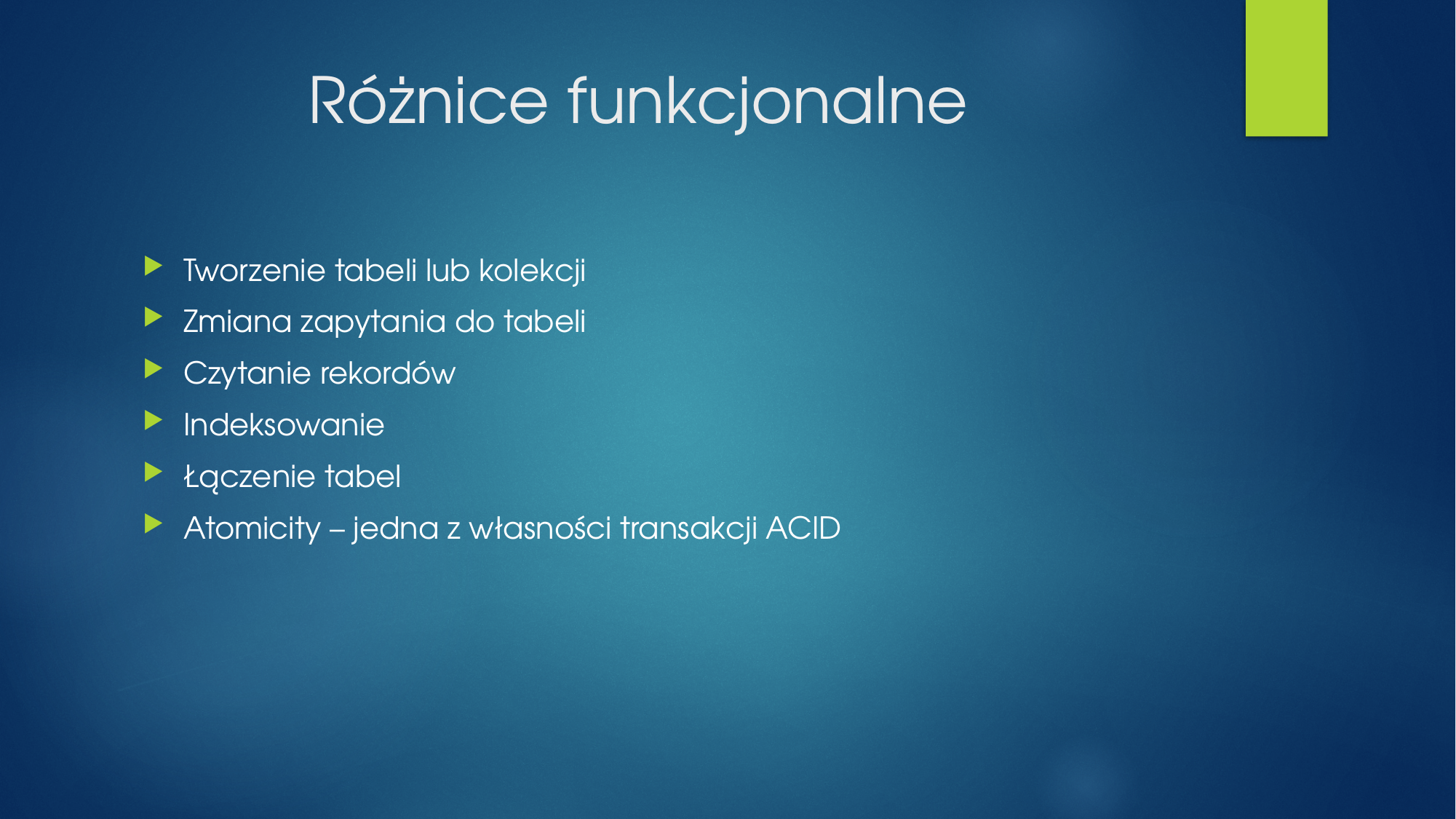

# Różnice funkcjonalne
Tworzenie tabeli lub kolekcji
Zmiana zapytania do tabeli
Czytanie rekordów
Indeksowanie
Łączenie tabel
Atomicity – jedna z własności transakcji ACID